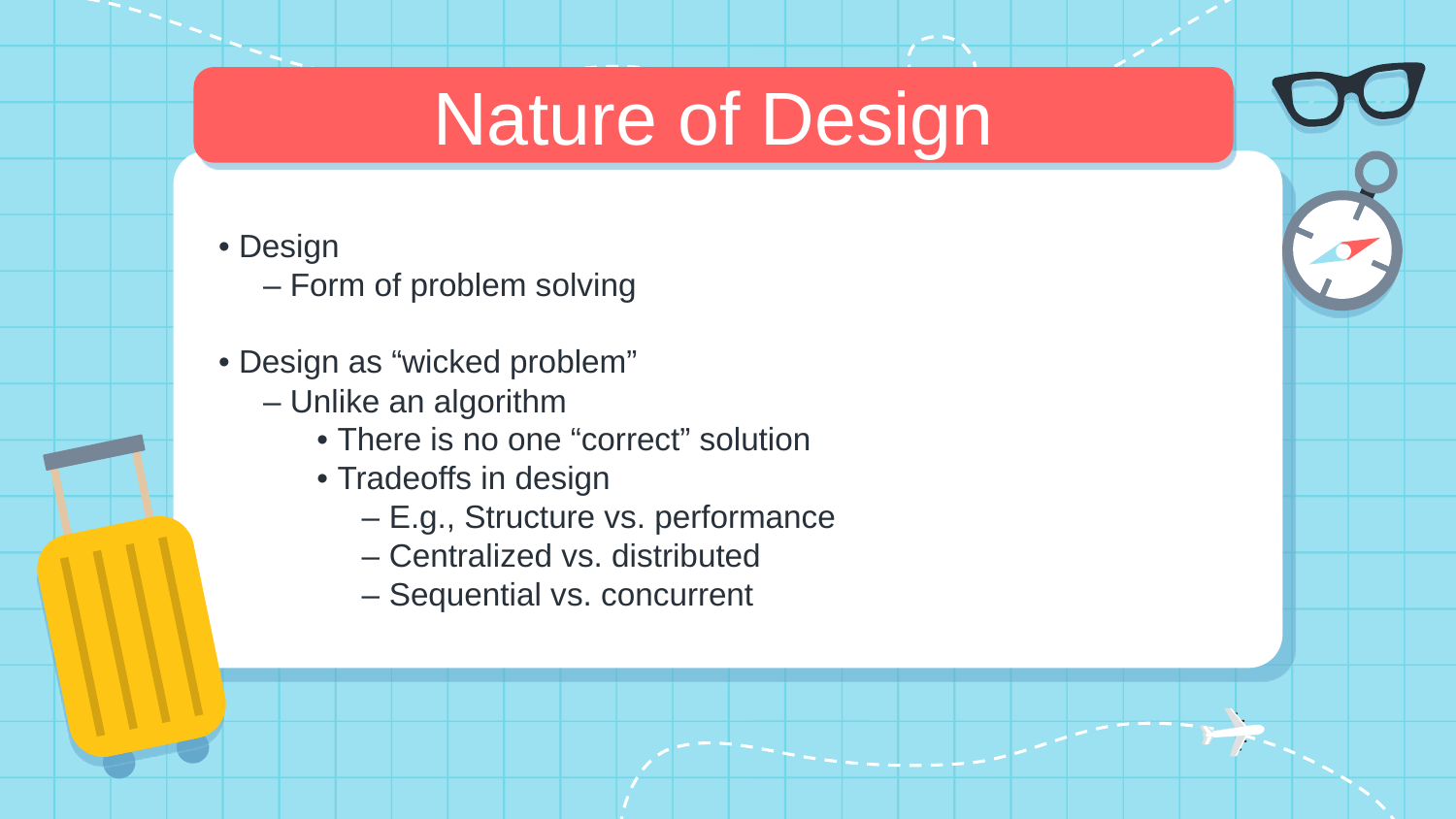

Nature of Design
• Design
     – Form of problem solving

• Design as “wicked problem”
     – Unlike an algorithm
           • There is no one “correct” solution
           • Tradeoffs in design
                – E.g., Structure vs. performance
                – Centralized vs. distributed
                – Sequential vs. concurrent